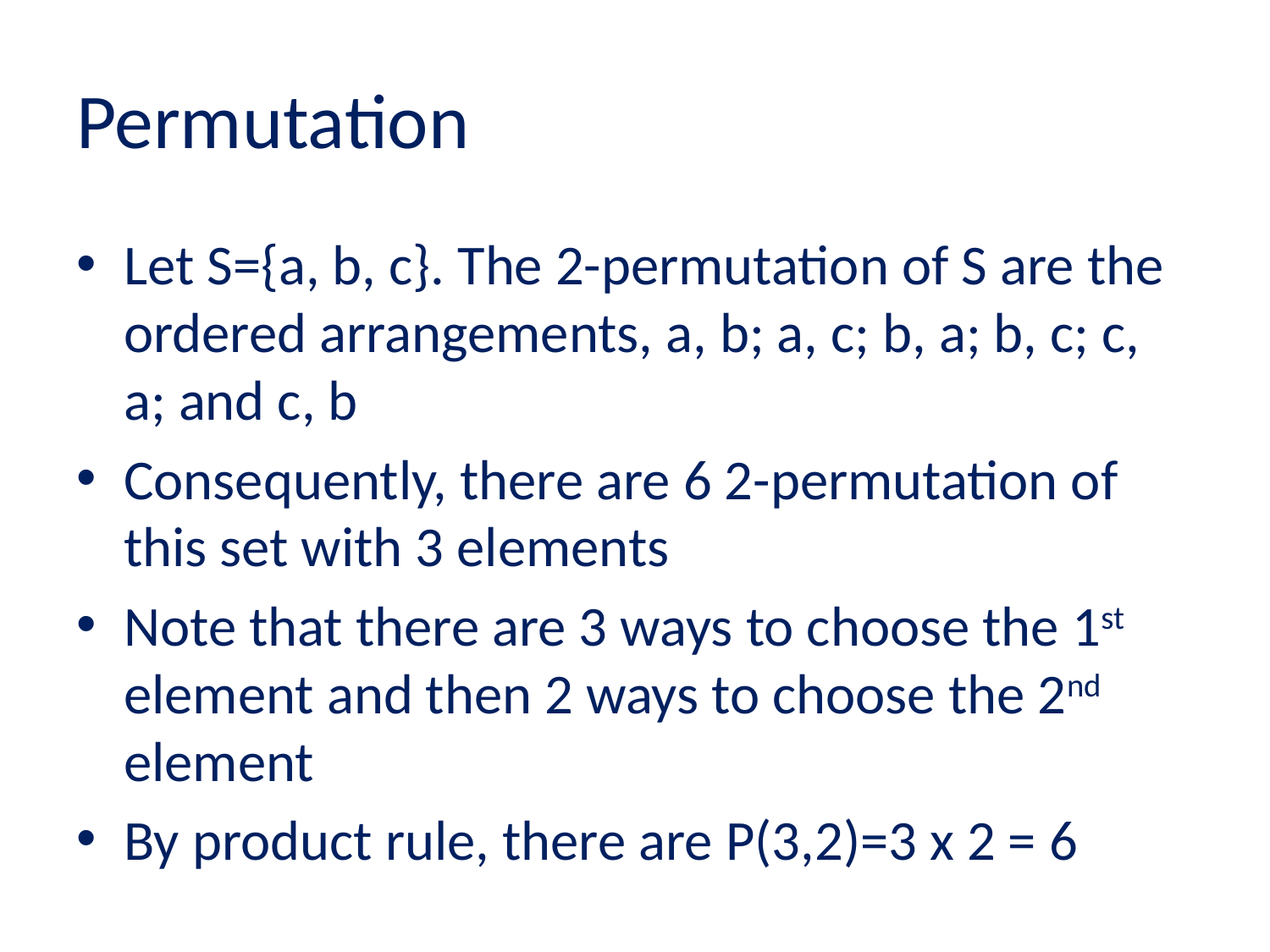

# Permutation
Let S={a, b, c}. The 2-permutation of S are the ordered arrangements, a, b; a, c; b, a; b, c; c, a; and c, b
Consequently, there are 6 2-permutation of this set with 3 elements
Note that there are 3 ways to choose the 1st element and then 2 ways to choose the 2nd element
By product rule, there are P(3,2)=3 x 2 = 6
46